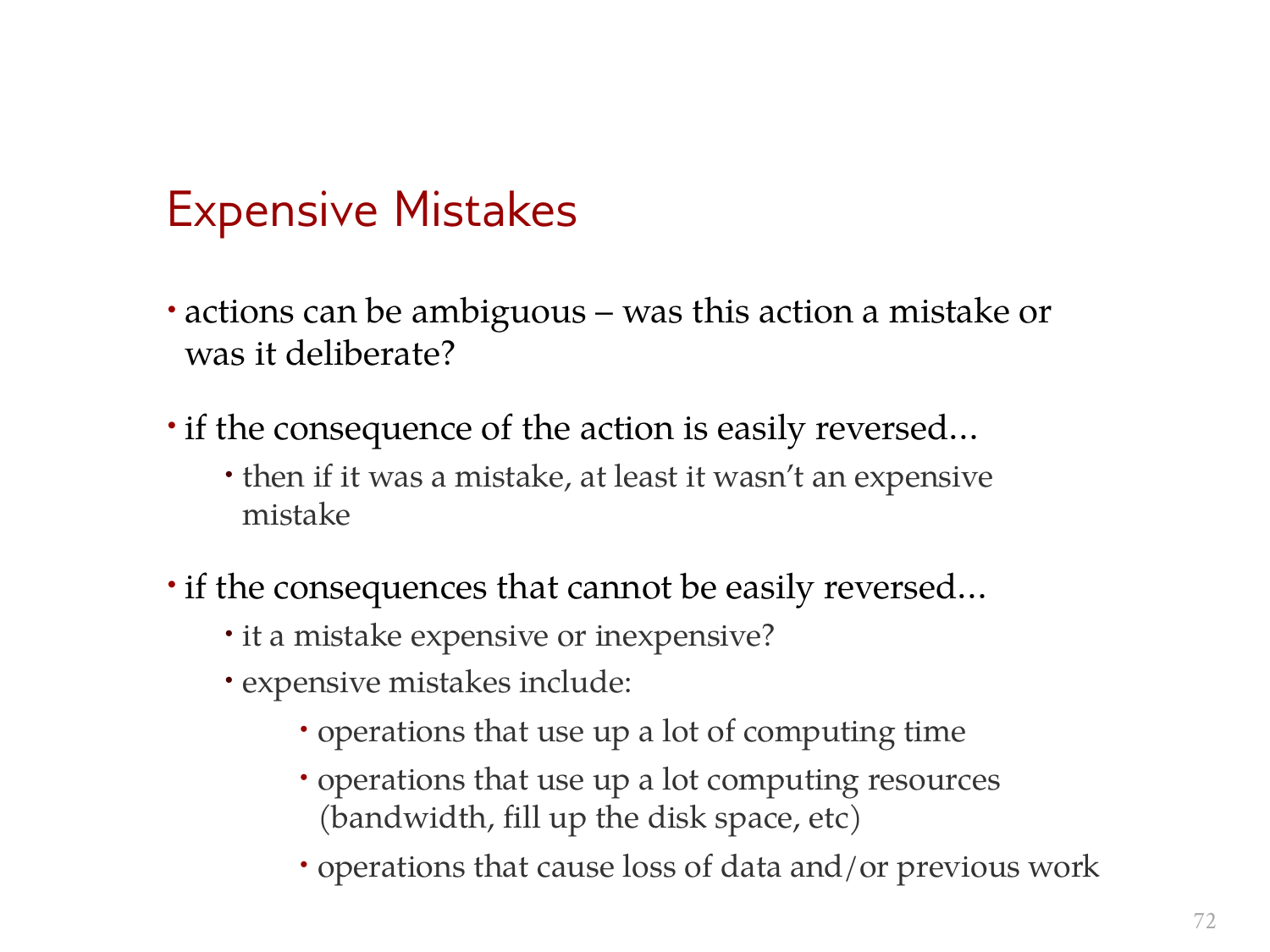

# Expensive Mistakes
actions can be ambiguous – was this action a mistake or was it deliberate?
if the consequence of the action is easily reversed…
then if it was a mistake, at least it wasn’t an expensive mistake
if the consequences that cannot be easily reversed…
it a mistake expensive or inexpensive?
expensive mistakes include:
operations that use up a lot of computing time
operations that use up a lot computing resources (bandwidth, fill up the disk space, etc)
operations that cause loss of data and/or previous work

72